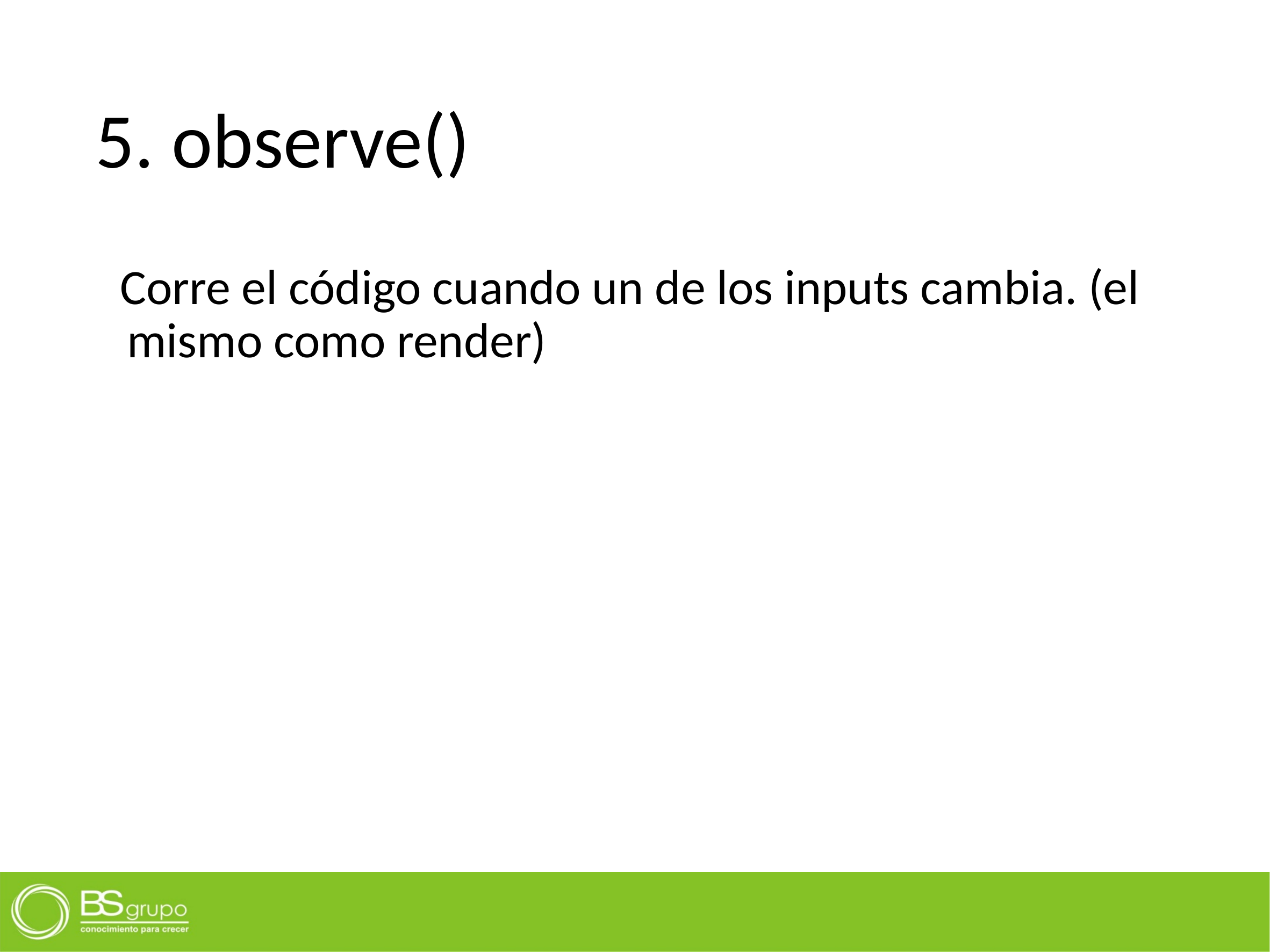

# 5. observe()
Corre el código cuando un de los inputs cambia. (el mismo como render)